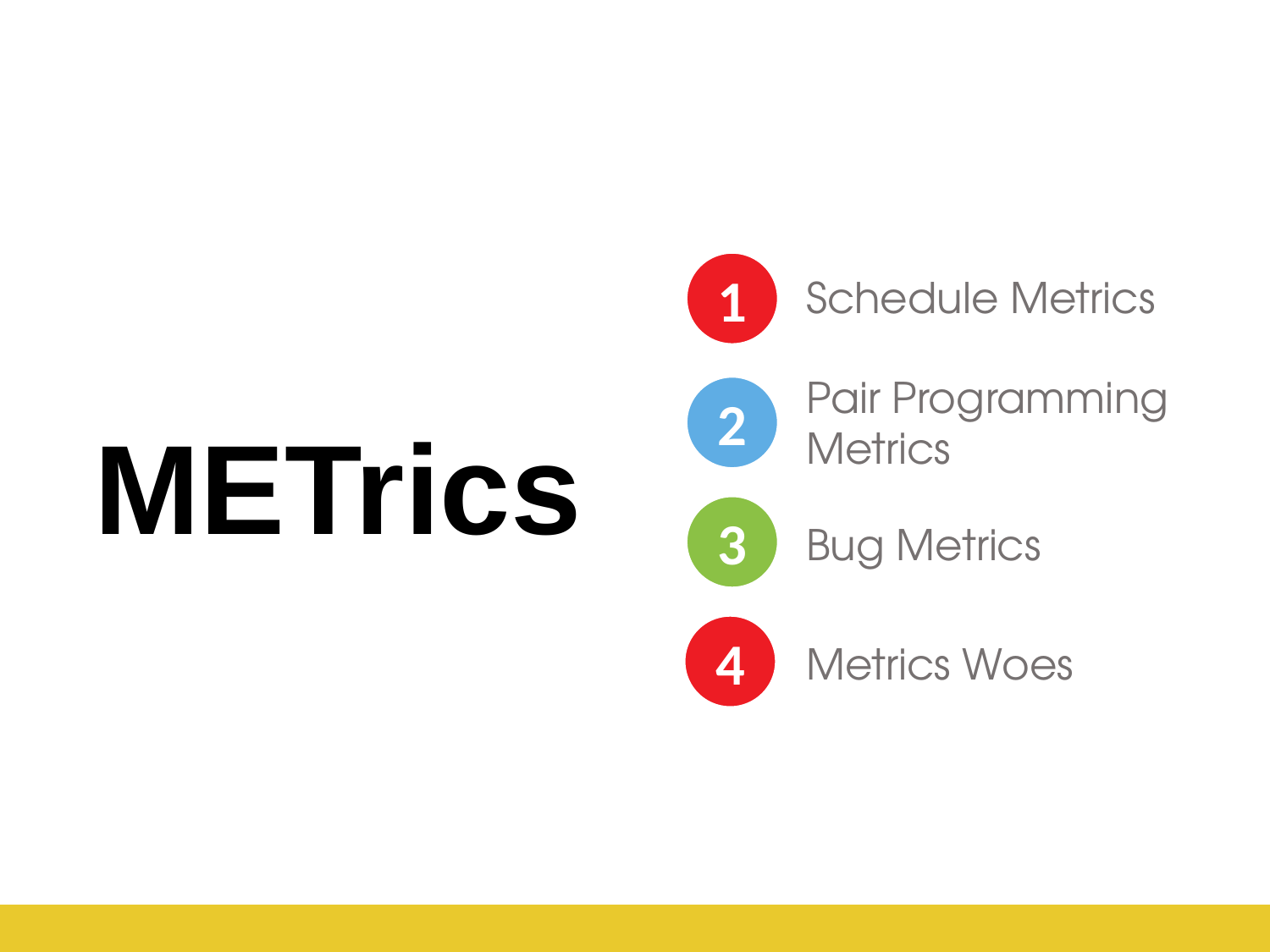

1
Schedule Metrics

# METrics
Pair Programming Metrics

2
3
Bug Metrics

4
Metrics Woes